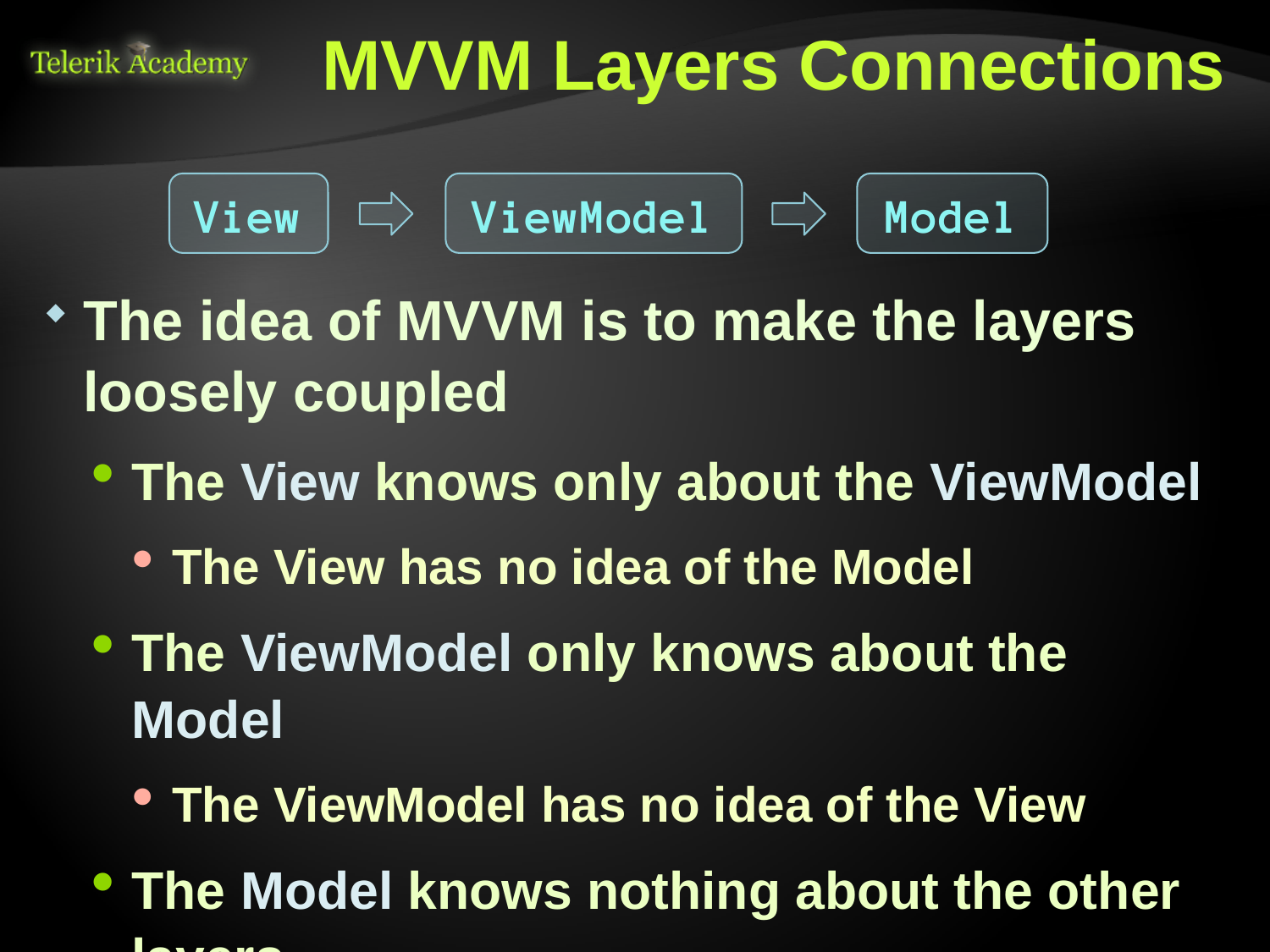

# MVVM Layers Connections
View
ViewModel
Model

The idea of MVVM is to make the layers loosely coupled
The View knows only about the ViewModel
The View has no idea of the Model
The ViewModel only knows about the Model
The ViewModel has no idea of the View
The Model knows nothing about the other layers